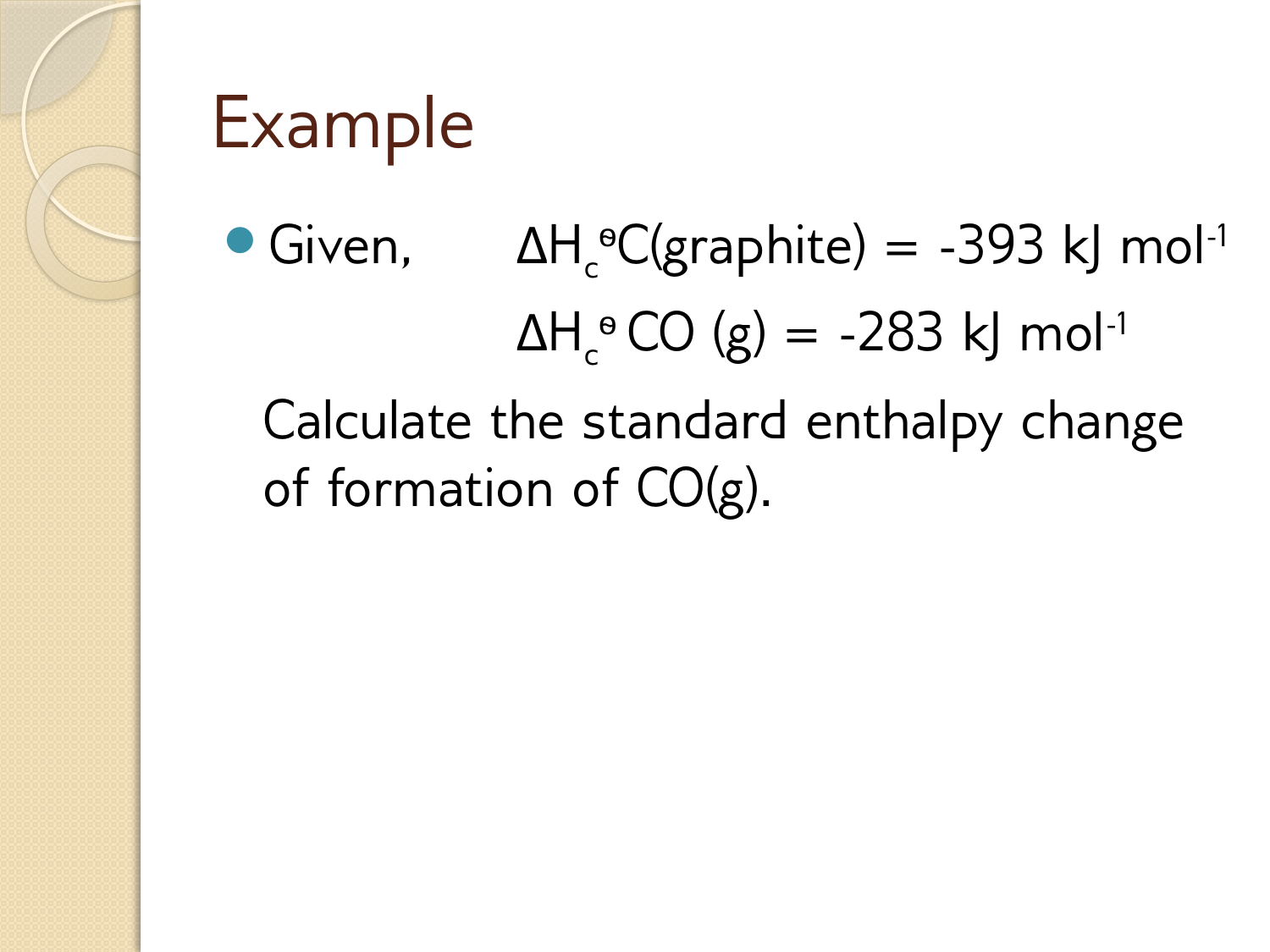

# Example
Given, 	∆HcѳC(graphite) = -393 kJ mol-1
			∆Hcѳ CO (g) = -283 kJ mol-1
	Calculate the standard enthalpy change of formation of CO(g).